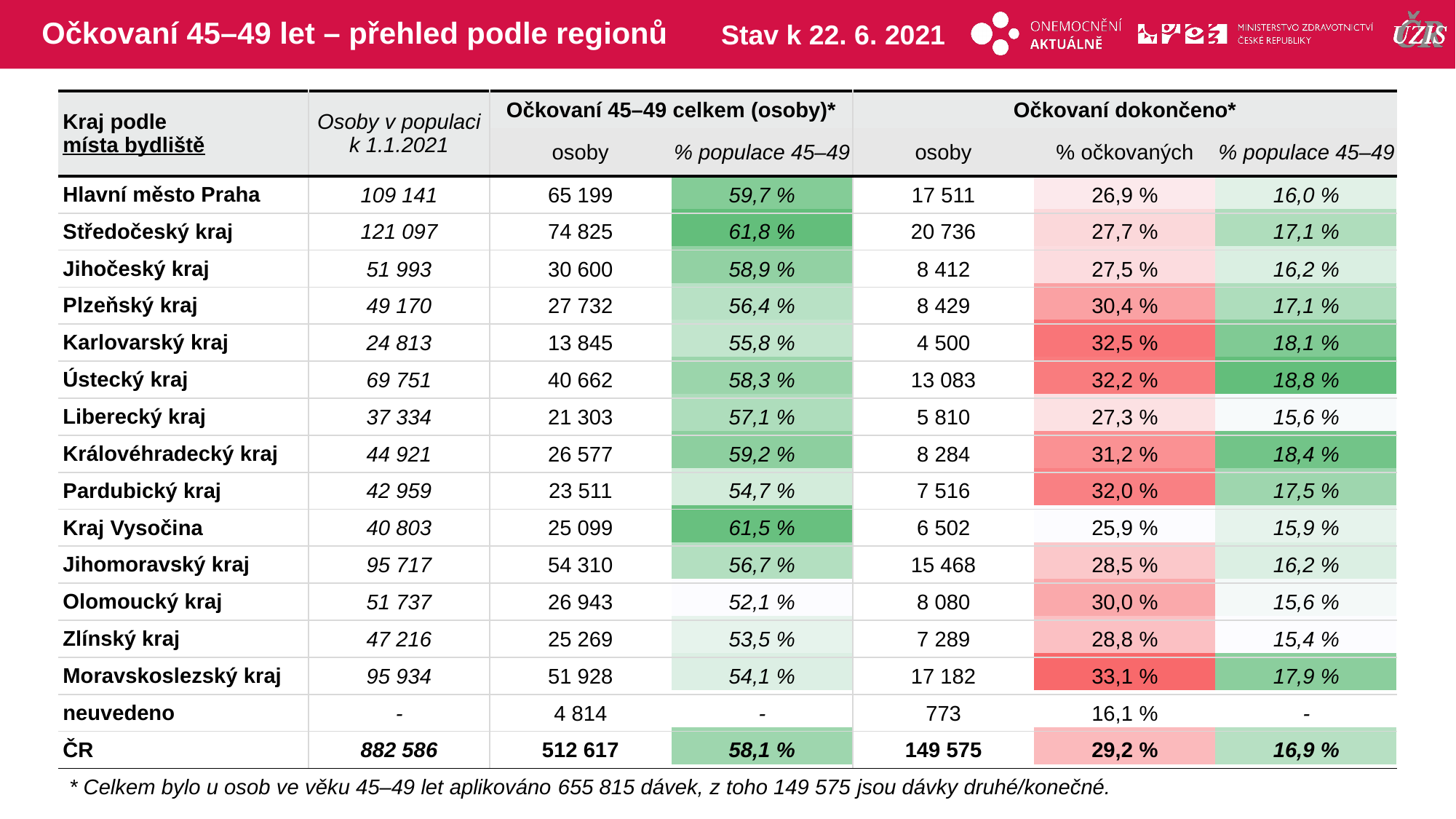

# Očkovaní 45–49 let – přehled podle regionů
Stav k 22. 6. 2021
| Kraj podle místa bydliště | Osoby v populaci k 1.1.2021 | Očkovaní 45–49 celkem (osoby)\* |  | Očkovaní dokončeno\* |  |  |
| --- | --- | --- | --- | --- | --- | --- |
|  |  | osoby | % populace 45–49 | osoby | % očkovaných | % populace 45–49 |
| Hlavní město Praha | 109 141 | 65 199 | 59,7 % | 17 511 | 26,9 % | 16,0 % |
| Středočeský kraj | 121 097 | 74 825 | 61,8 % | 20 736 | 27,7 % | 17,1 % |
| Jihočeský kraj | 51 993 | 30 600 | 58,9 % | 8 412 | 27,5 % | 16,2 % |
| Plzeňský kraj | 49 170 | 27 732 | 56,4 % | 8 429 | 30,4 % | 17,1 % |
| Karlovarský kraj | 24 813 | 13 845 | 55,8 % | 4 500 | 32,5 % | 18,1 % |
| Ústecký kraj | 69 751 | 40 662 | 58,3 % | 13 083 | 32,2 % | 18,8 % |
| Liberecký kraj | 37 334 | 21 303 | 57,1 % | 5 810 | 27,3 % | 15,6 % |
| Královéhradecký kraj | 44 921 | 26 577 | 59,2 % | 8 284 | 31,2 % | 18,4 % |
| Pardubický kraj | 42 959 | 23 511 | 54,7 % | 7 516 | 32,0 % | 17,5 % |
| Kraj Vysočina | 40 803 | 25 099 | 61,5 % | 6 502 | 25,9 % | 15,9 % |
| Jihomoravský kraj | 95 717 | 54 310 | 56,7 % | 15 468 | 28,5 % | 16,2 % |
| Olomoucký kraj | 51 737 | 26 943 | 52,1 % | 8 080 | 30,0 % | 15,6 % |
| Zlínský kraj | 47 216 | 25 269 | 53,5 % | 7 289 | 28,8 % | 15,4 % |
| Moravskoslezský kraj | 95 934 | 51 928 | 54,1 % | 17 182 | 33,1 % | 17,9 % |
| neuvedeno | - | 4 814 | - | 773 | 16,1 % | - |
| ČR | 882 586 | 512 617 | 58,1 % | 149 575 | 29,2 % | 16,9 % |
|  |  |  |  |  |  |
| --- | --- | --- | --- | --- | --- |
|  |  |  |  |  |  |
|  |  |  |  |  |  |
|  |  |  |  |  |  |
|  |  |  |  |  |  |
|  |  |  |  |  |  |
|  |  |  |  |  |  |
|  |  |  |  |  |  |
|  |  |  |  |  |  |
|  |  |  |  |  |  |
|  |  |  |  |  |  |
|  |  |  |  |  |  |
|  |  |  |  |  |  |
|  |  |  |  |  |  |
|  |  |  |  |  |  |
|  |  |  |  |  |  |
* Celkem bylo u osob ve věku 45–49 let aplikováno 655 815 dávek, z toho 149 575 jsou dávky druhé/konečné.